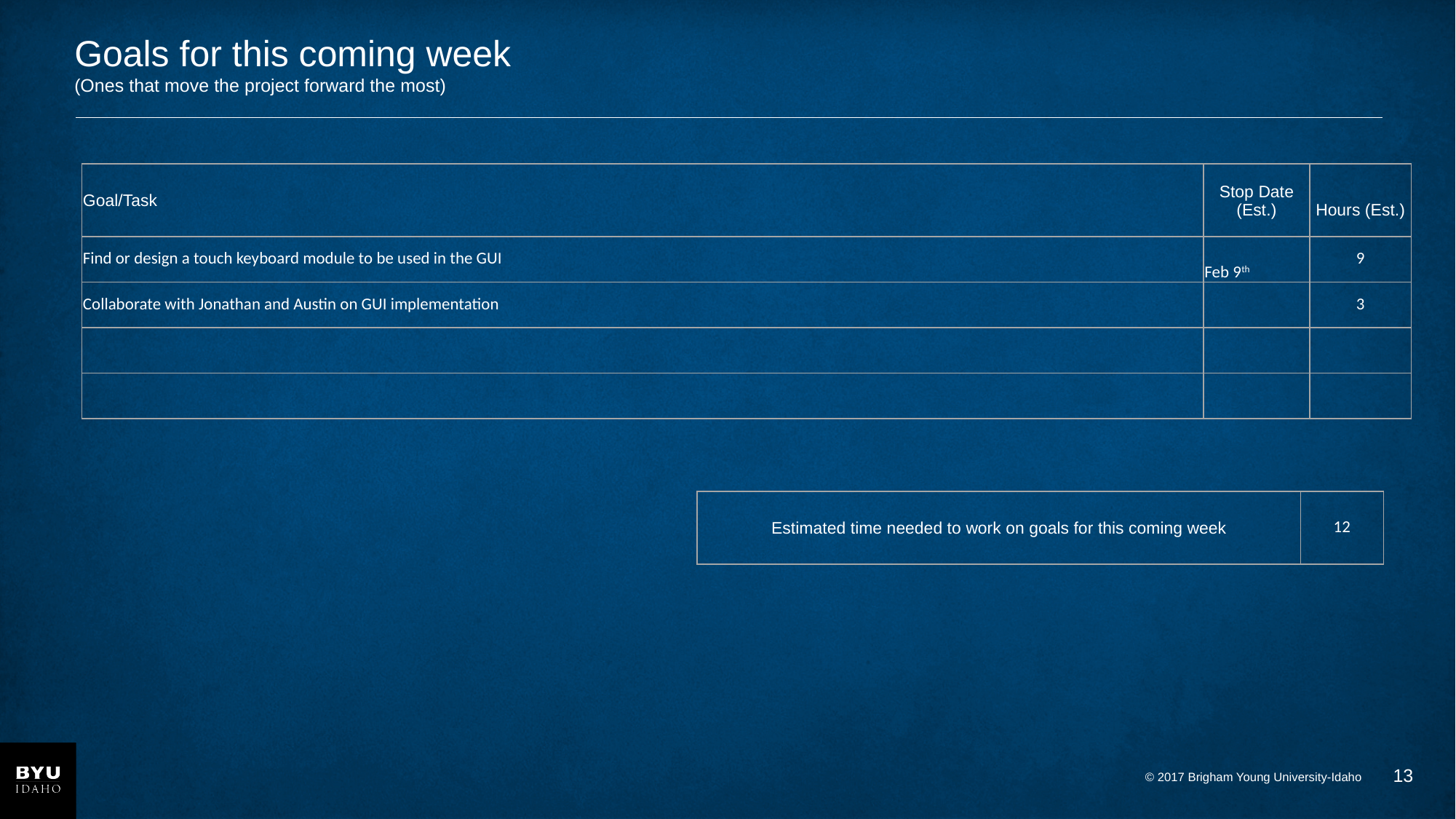

# Goals for this coming week (Ones that move the project forward the most)
| Goal/Task | Stop Date (Est.) | Hours (Est.) |
| --- | --- | --- |
| Find or design a touch keyboard module to be used in the GUI | Feb 9th | 9 |
| Collaborate with Jonathan and Austin on GUI implementation |  | 3 |
|  |  |  |
|  |  |  |
| Estimated time needed to work on goals for this coming week | 12 |
| --- | --- |